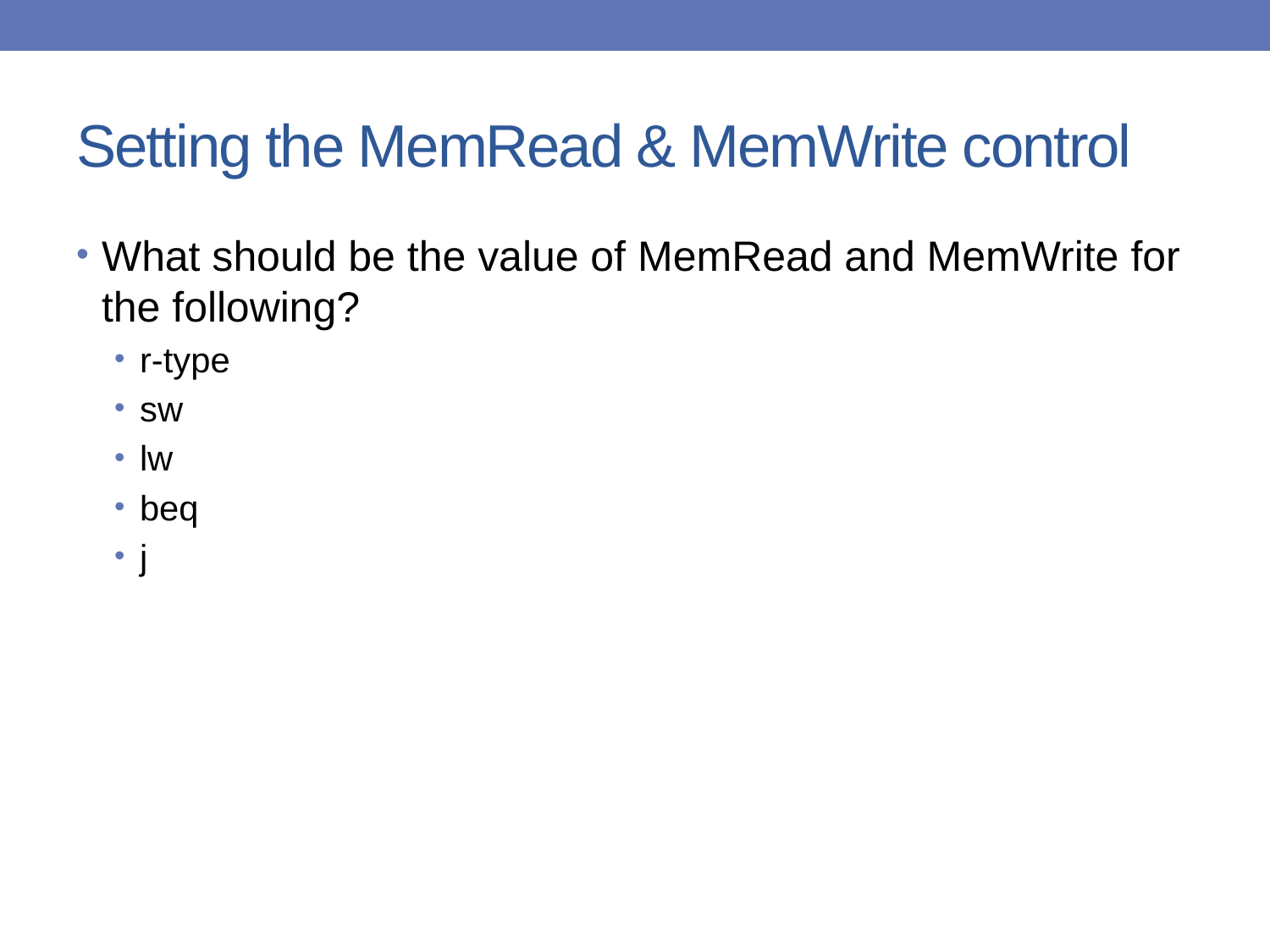

# Setting the MemRead & MemWrite control
What should be the value of MemRead and MemWrite for the following?
r-type
sw
lw
beq
j